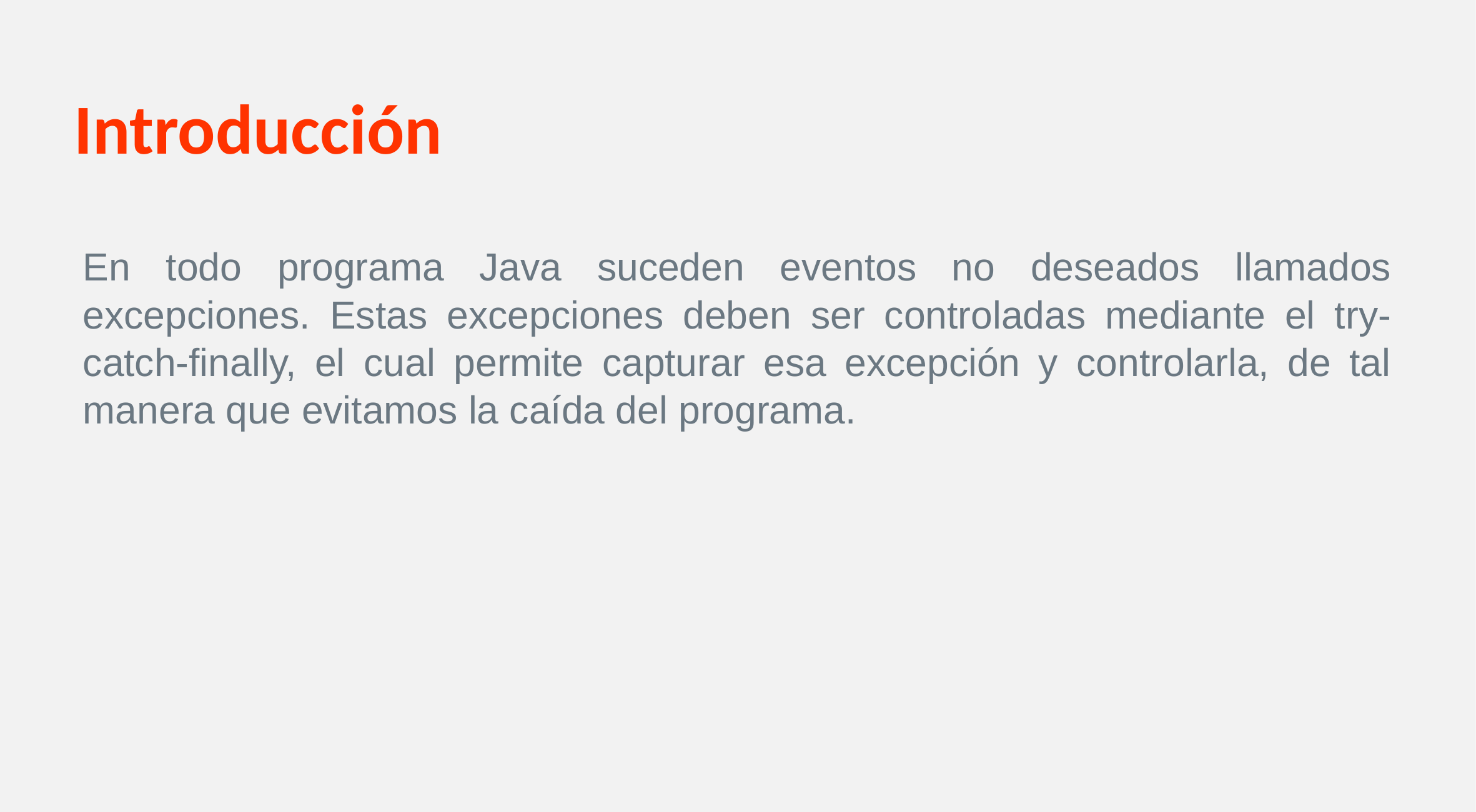

# Introducción

En todo programa Java suceden eventos no deseados llamados excepciones. Estas excepciones deben ser controladas mediante el try-catch-finally, el cual permite capturar esa excepción y controlarla, de tal manera que evitamos la caída del programa.